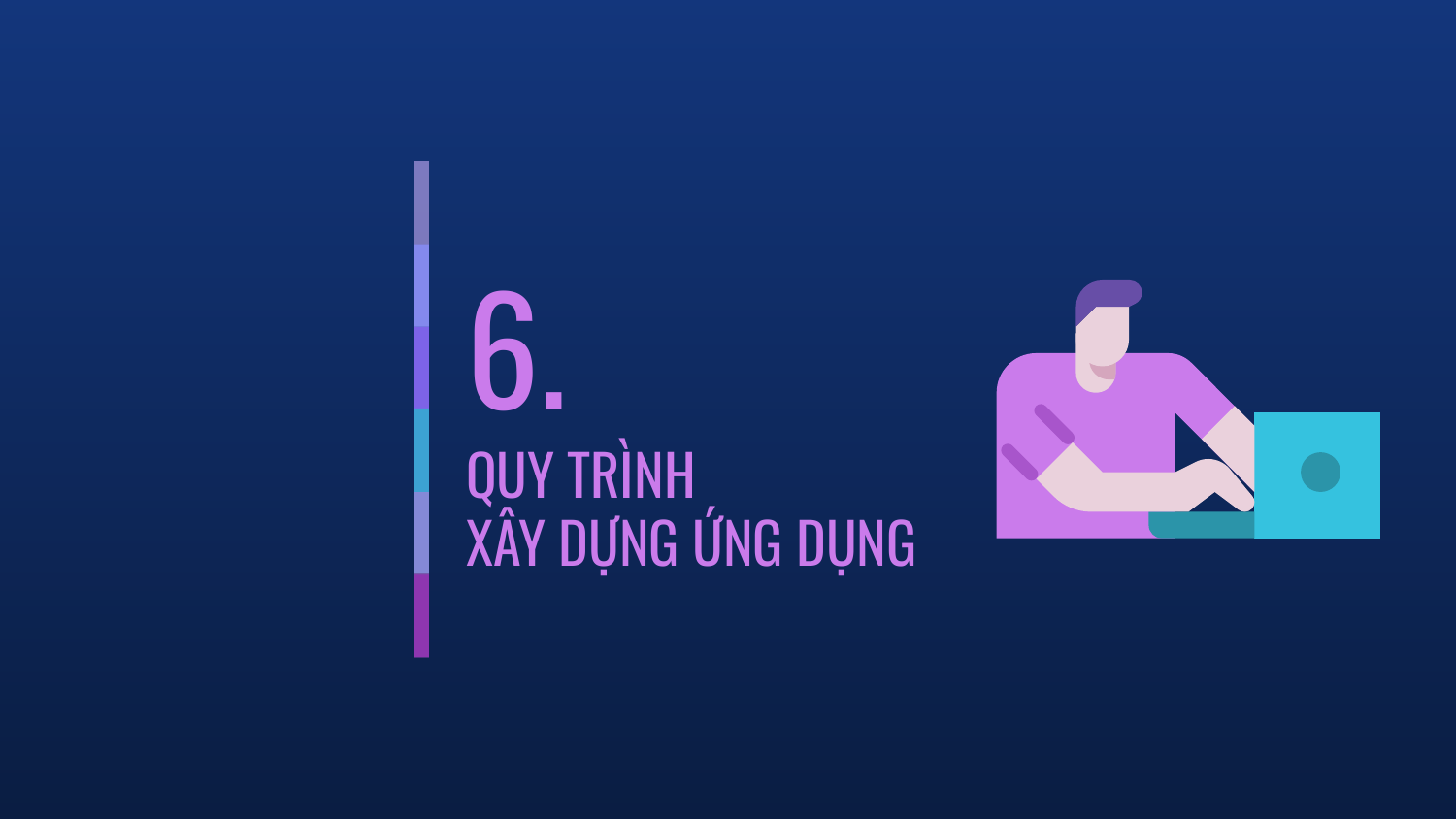

# 6.

QUY TRÌNH
XÂY DỰNG ỨNG DỤNG